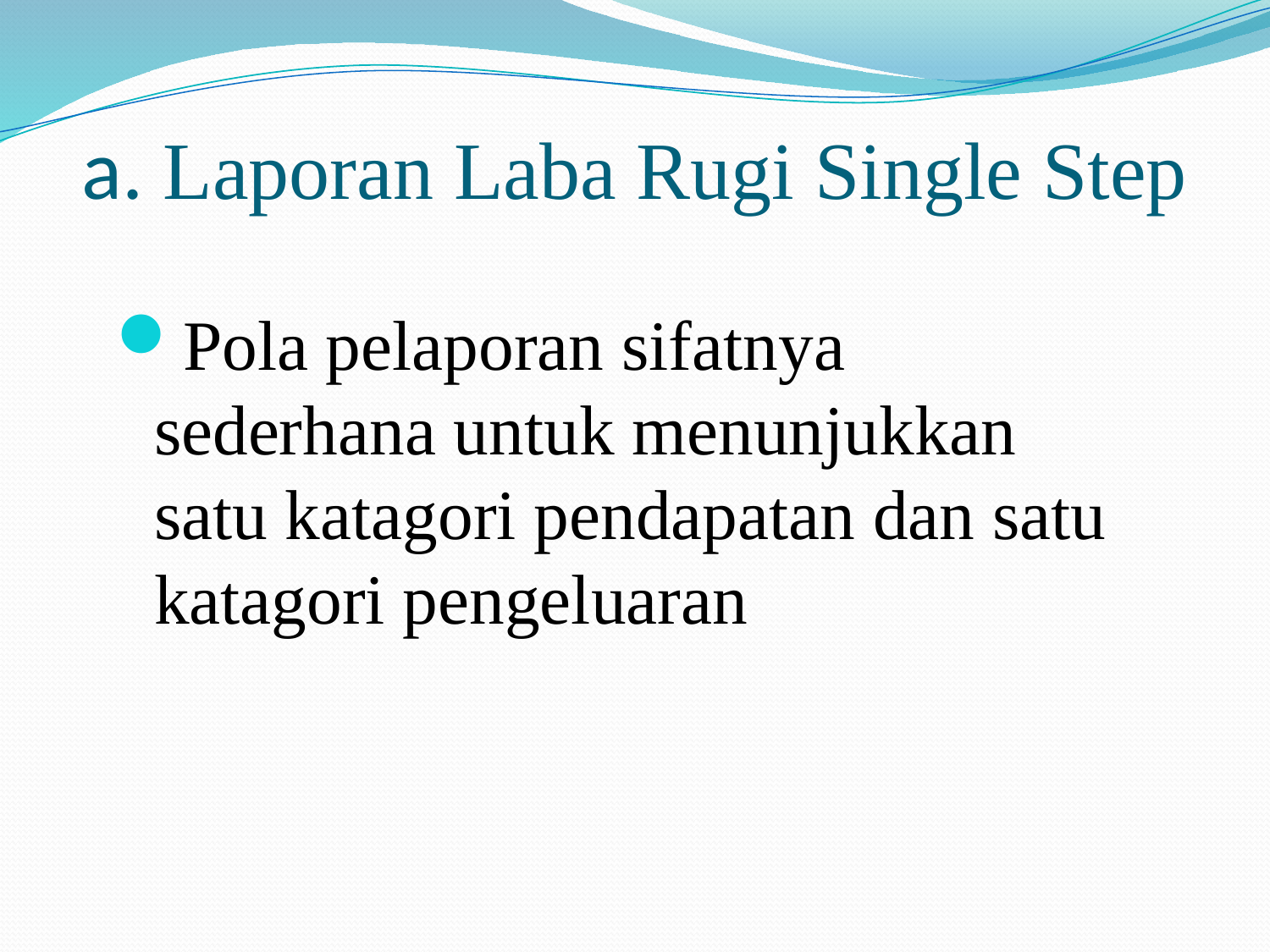

# a. Laporan Laba Rugi Single Step
Pola pelaporan sifatnya sederhana untuk menunjukkan satu katagori pendapatan dan satu katagori pengeluaran